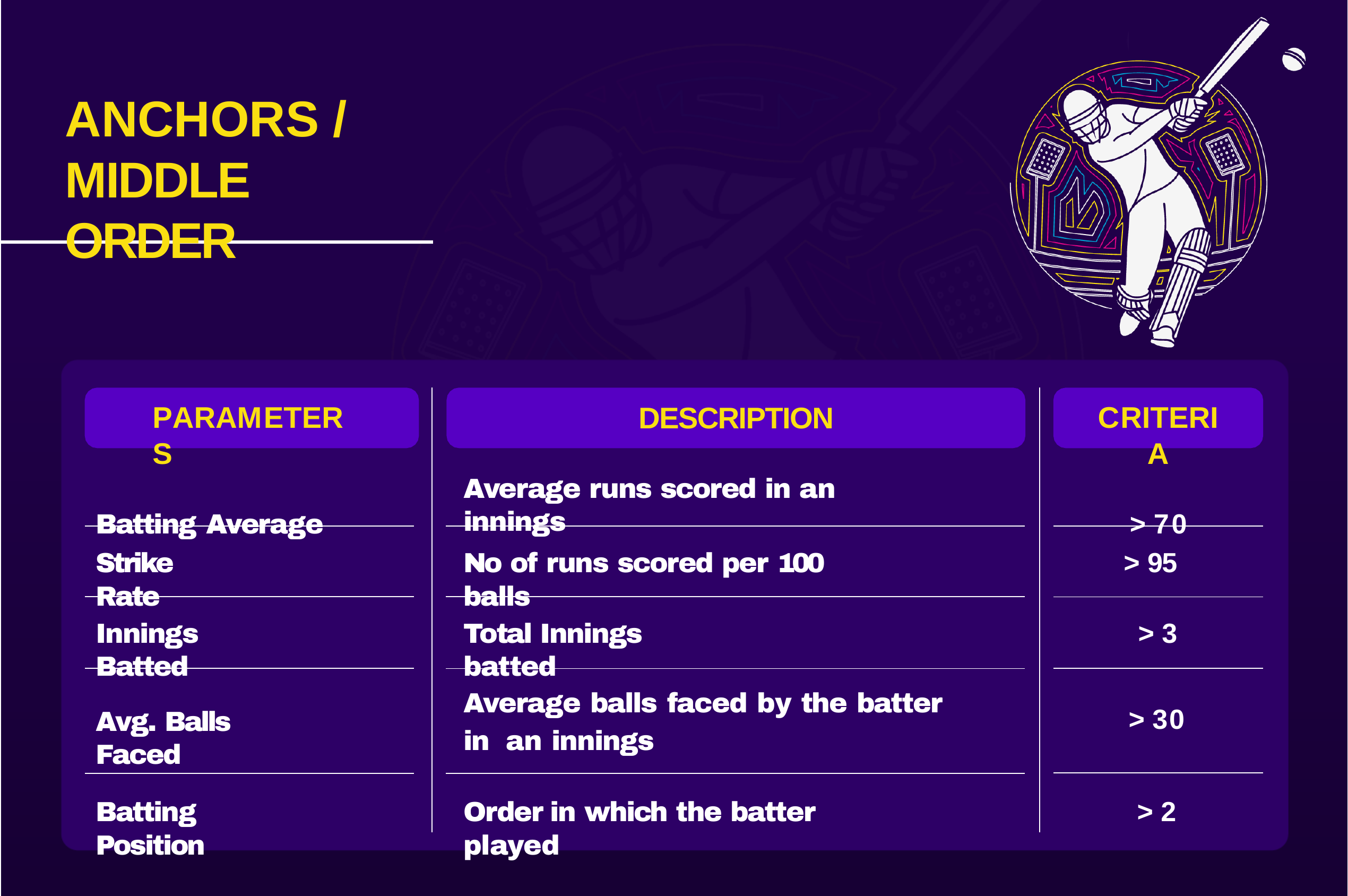

# ANCHORS /  MIDDLE ORDER
PARAMETERS
Batting Average
DESCRIPTION
Average runs scored in an innings
CRITERIA
> 70
Strike Rate
No of runs scored per 100 balls
> 95
Innings Batted
Total Innings batted
> 3
Average balls faced by the batter in  an innings
> 30
Avg. Balls Faced
Batting Position
Order in which the batter played
> 2